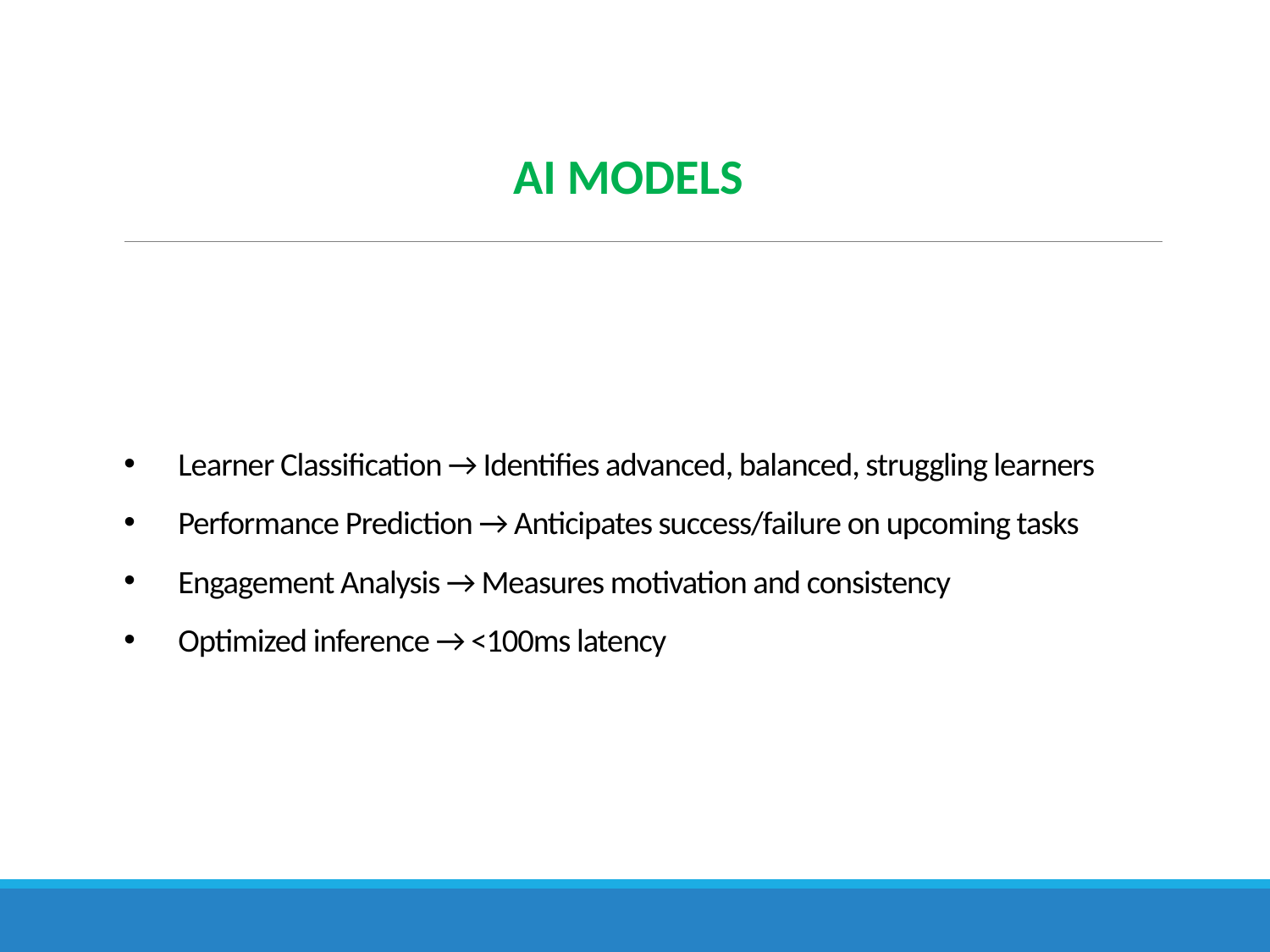

AI MODELS
# Learner Classification → Identifies advanced, balanced, struggling learners
Performance Prediction → Anticipates success/failure on upcoming tasks
Engagement Analysis → Measures motivation and consistency
Optimized inference → <100ms latency